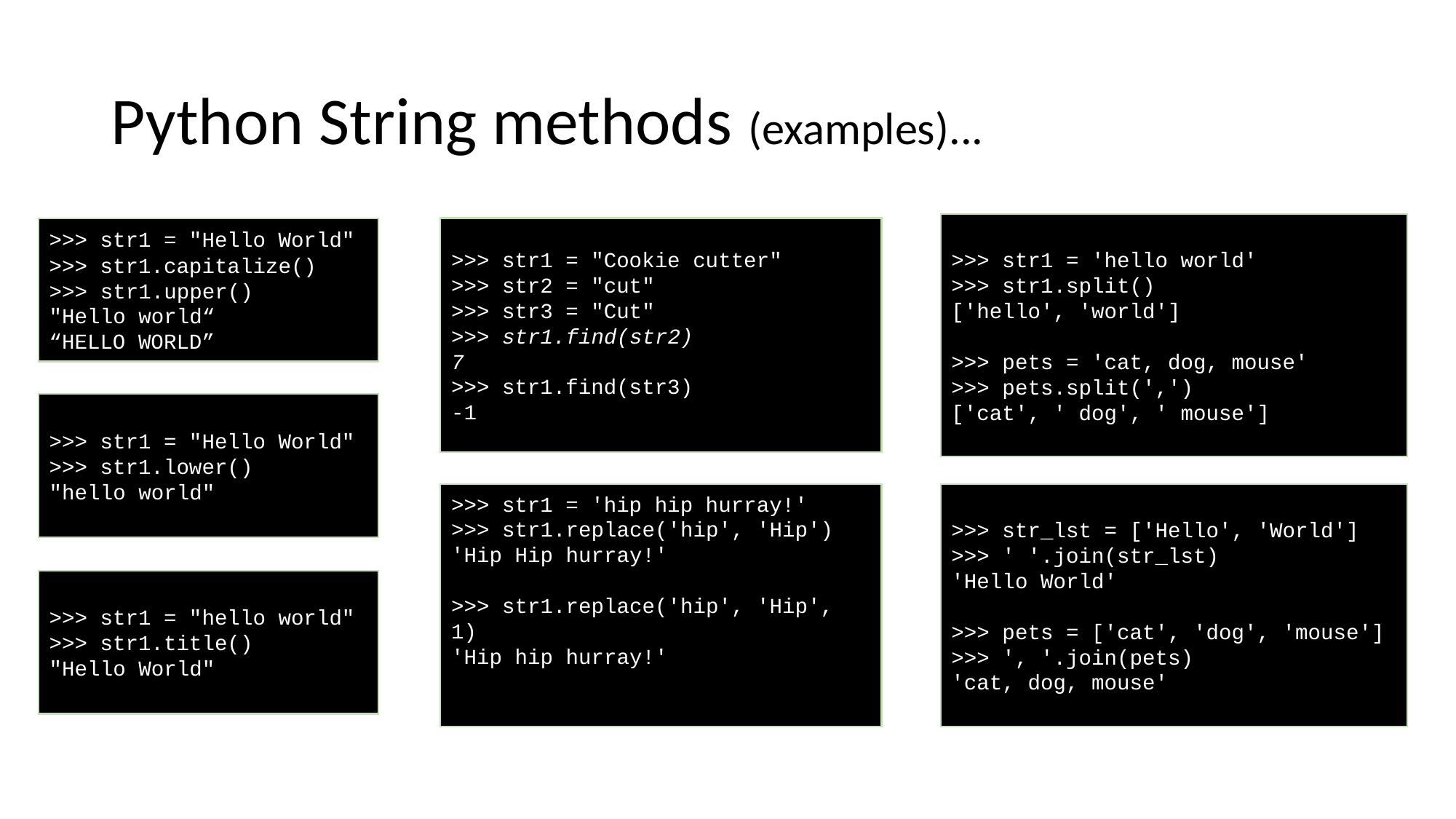

# Python String methods (examples)...
>>> str1 = 'hello world'
>>> str1.split()
['hello', 'world']

>>> pets = 'cat, dog, mouse'
>>> pets.split(',')
['cat', ' dog', ' mouse']
>>> str1 = "Cookie cutter"
>>> str2 = "cut"
>>> str3 = "Cut"
>>> str1.find(str2)
7
>>> str1.find(str3)
-1
>>> str1 = "Hello World"
>>> str1.capitalize()
>>> str1.upper()
"Hello world“
“HELLO WORLD”
>>> str1 = "Hello World"
>>> str1.lower()
"hello world"
>>> str1 = 'hip hip hurray!'
>>> str1.replace('hip', 'Hip')
'Hip Hip hurray!'

>>> str1.replace('hip', 'Hip', 1)
'Hip hip hurray!'

>>> str_lst = ['Hello', 'World']
>>> ' '.join(str_lst)
'Hello World'

>>> pets = ['cat', 'dog', 'mouse']
>>> ', '.join(pets)
'cat, dog, mouse'
>>> str1 = "hello world"
>>> str1.title()
"Hello World"